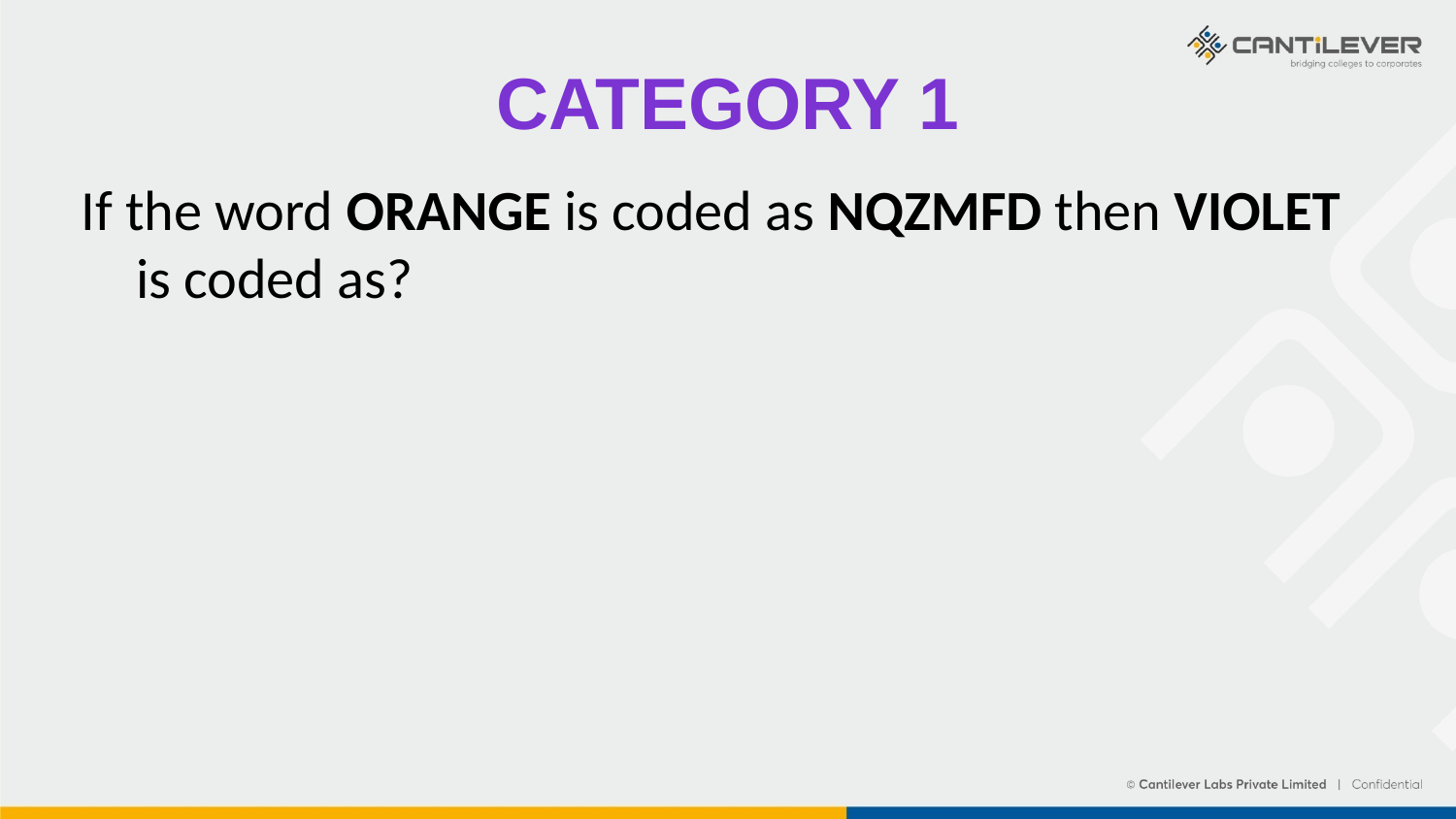

# CATEGORY 1
If the word ORANGE is coded as NQZMFD then VIOLET   is coded as?